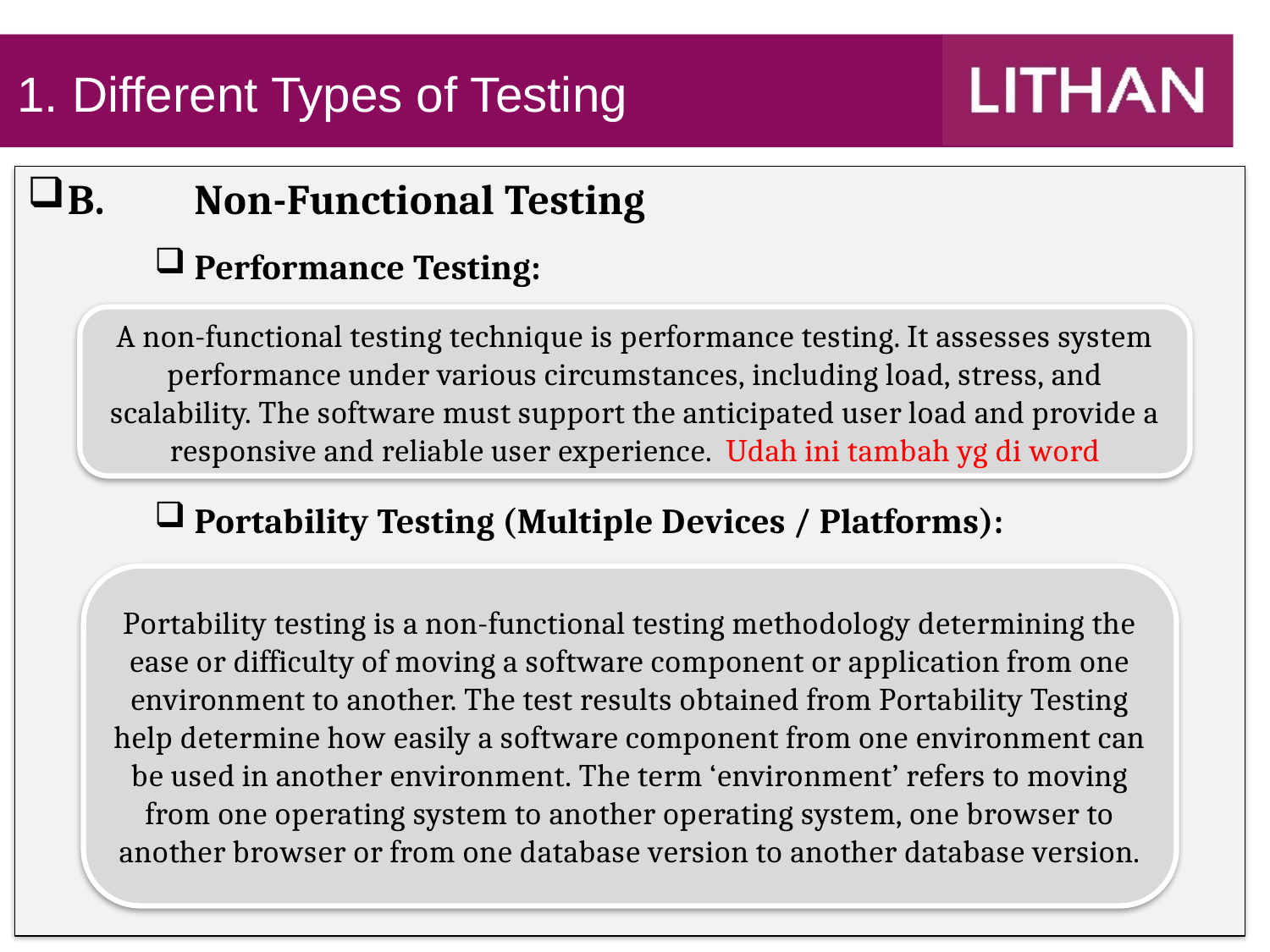

1. Different Types of Testing
B.	Non-Functional Testing
Performance Testing:

Portability Testing (Multiple Devices / Platforms):

A non-functional testing technique is performance testing. It assesses system performance under various circumstances, including load, stress, and scalability. The software must support the anticipated user load and provide a responsive and reliable user experience.  Udah ini tambah yg di word
Portability testing is a non-functional testing methodology determining the ease or difficulty of moving a software component or application from one environment to another. The test results obtained from Portability Testing help determine how easily a software component from one environment can be used in another environment. The term ‘environment’ refers to moving from one operating system to another operating system, one browser to another browser or from one database version to another database version.